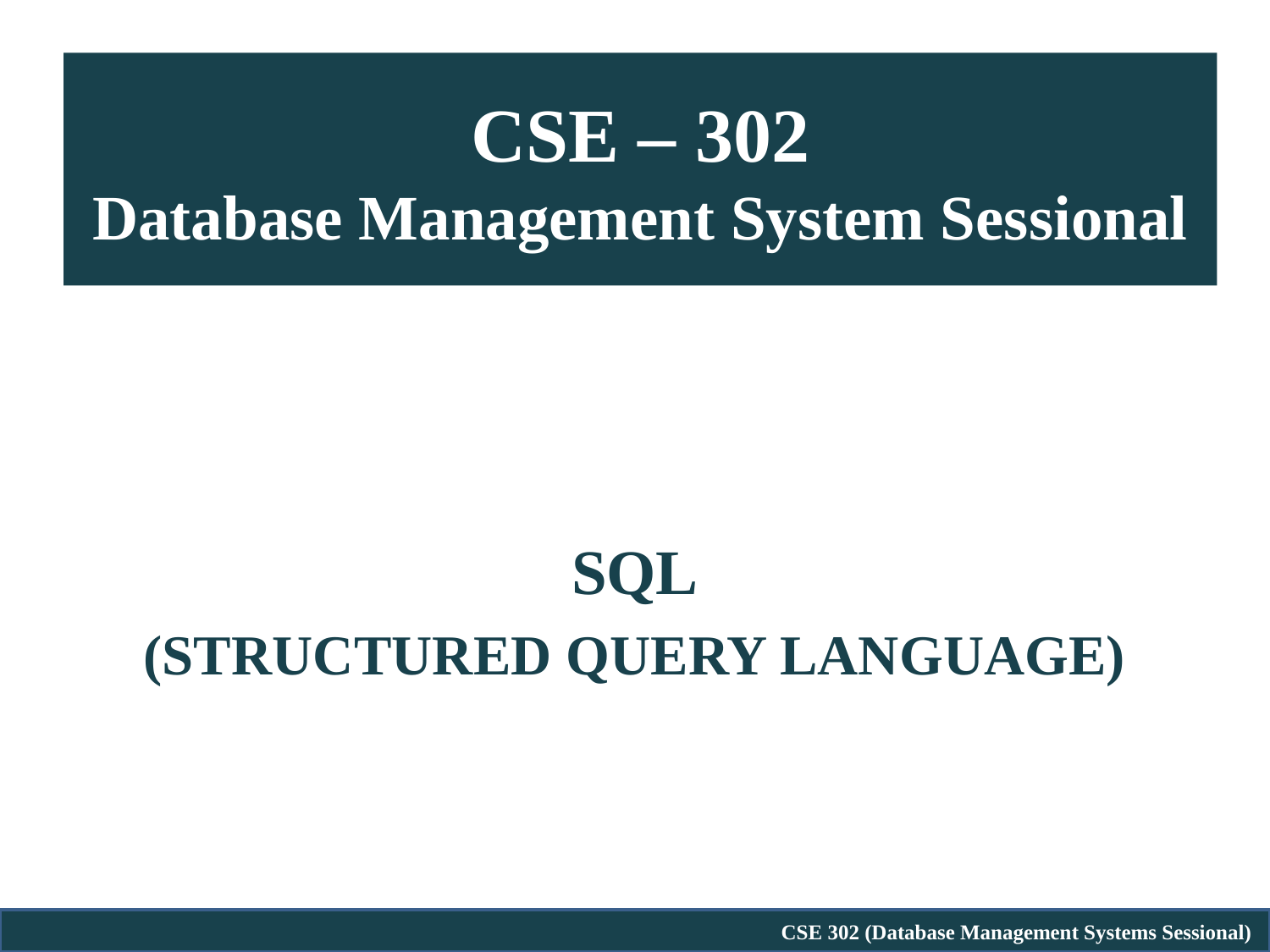

# CSE – 302 Database Management System Sessional
SQL
(STRUCTURED QUERY LANGUAGE)